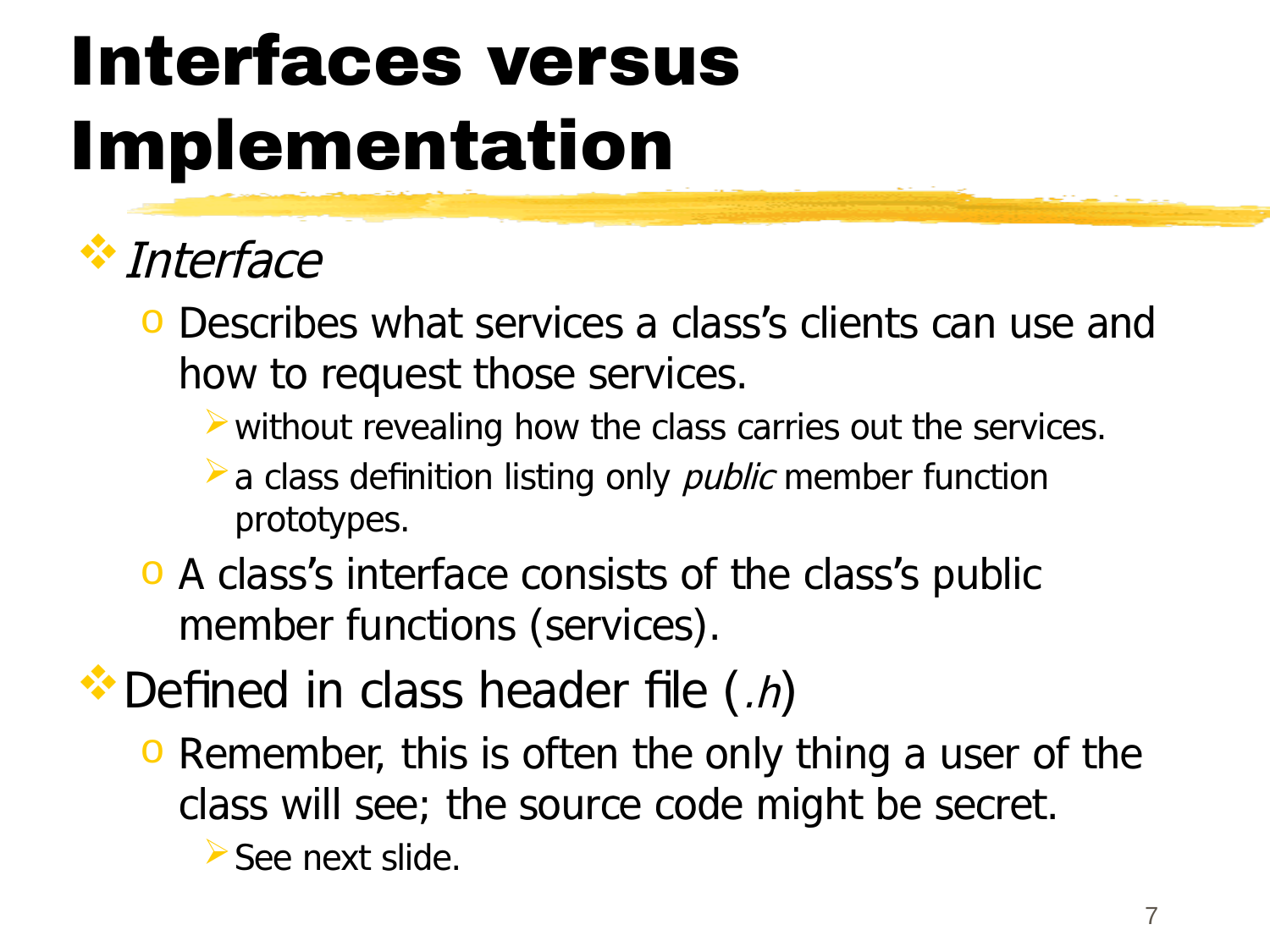

# Interfaces versus Implementation
Interface
Describes what services a class’s clients can use and how to request those services.
without revealing how the class carries out the services.
a class definition listing only public member function prototypes.
A class’s interface consists of the class’s public member functions (services).
Defined in class header file (.h)
Remember, this is often the only thing a user of the class will see; the source code might be secret.
See next slide.
7